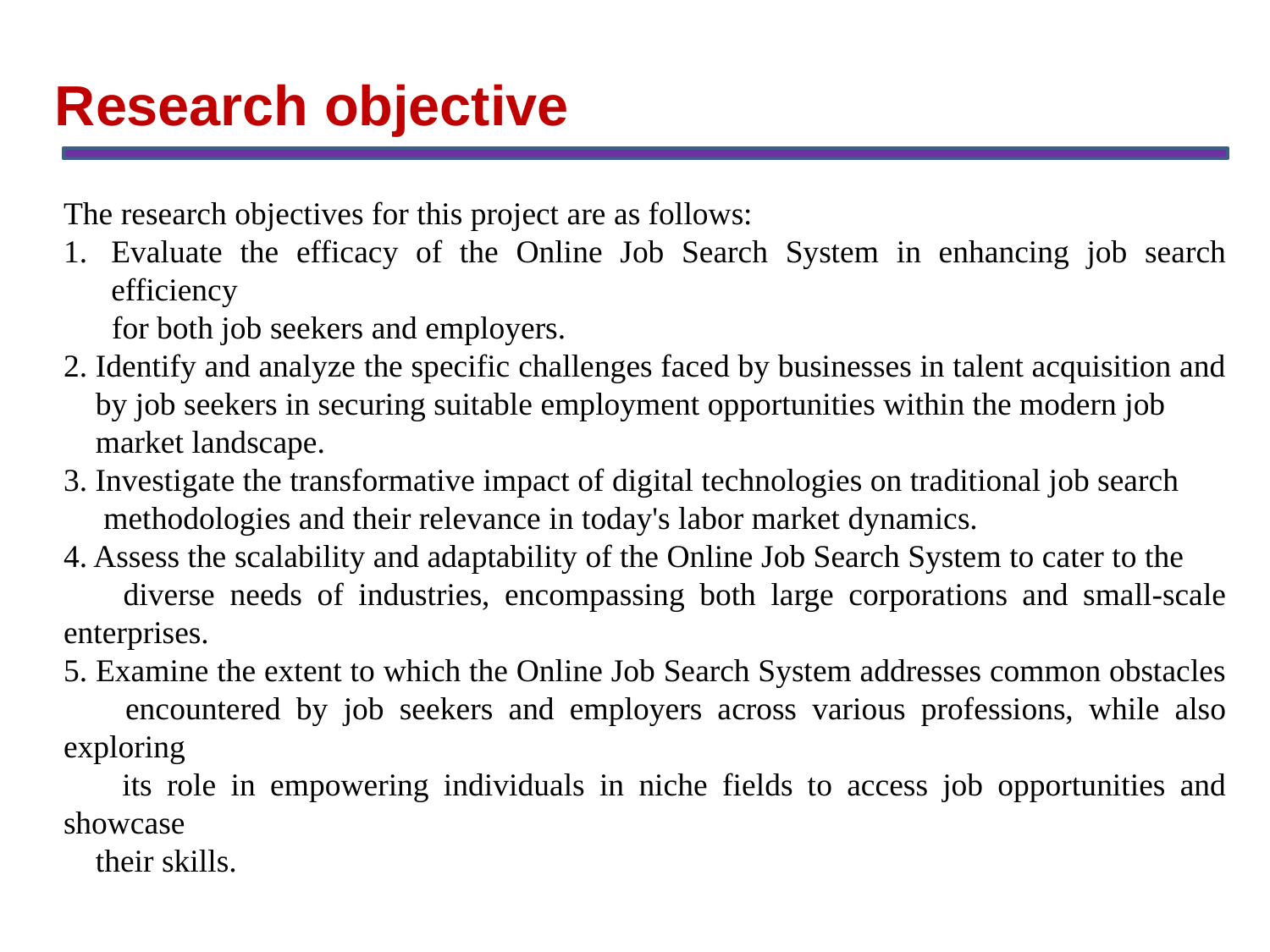

Research objective

# The research objectives for this project are as follows:
Evaluate the efficacy of the Online Job Search System in enhancing job search efficiency
      for both job seekers and employers.
2. Identify and analyze the specific challenges faced by businesses in talent acquisition and
    by job seekers in securing suitable employment opportunities within the modern job
    market landscape.
3. Investigate the transformative impact of digital technologies on traditional job search
     methodologies and their relevance in today's labor market dynamics.
4. Assess the scalability and adaptability of the Online Job Search System to cater to the
    diverse needs of industries, encompassing both large corporations and small-scale enterprises.
5. Examine the extent to which the Online Job Search System addresses common obstacles
    encountered by job seekers and employers across various professions, while also exploring
    its role in empowering individuals in niche fields to access job opportunities and showcase
    their skills.